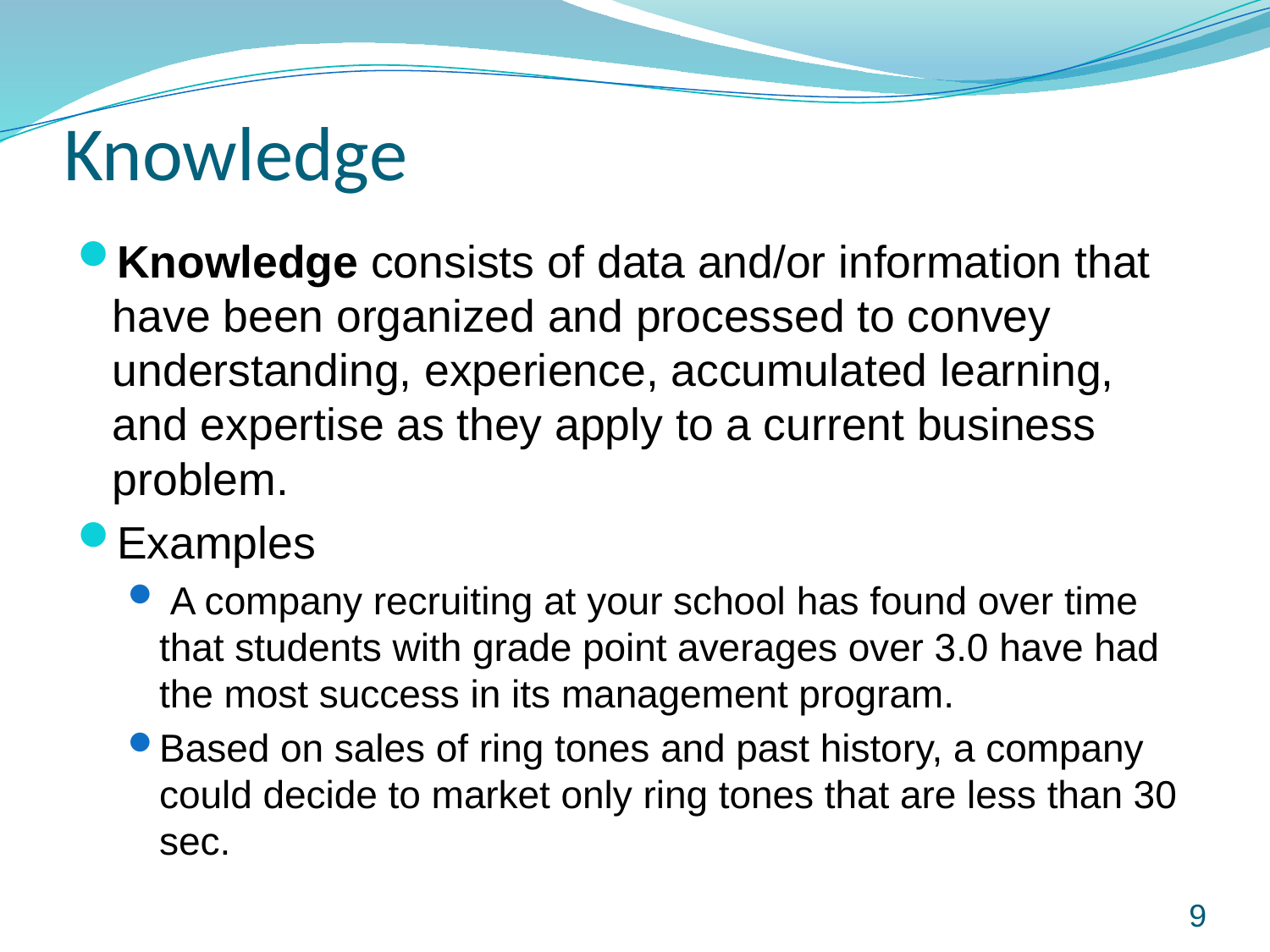

# Knowledge
Knowledge consists of data and/or information that have been organized and processed to convey understanding, experience, accumulated learning, and expertise as they apply to a current business problem.
Examples
 A company recruiting at your school has found over time that students with grade point averages over 3.0 have had the most success in its management program.
Based on sales of ring tones and past history, a company could decide to market only ring tones that are less than 30 sec.
9